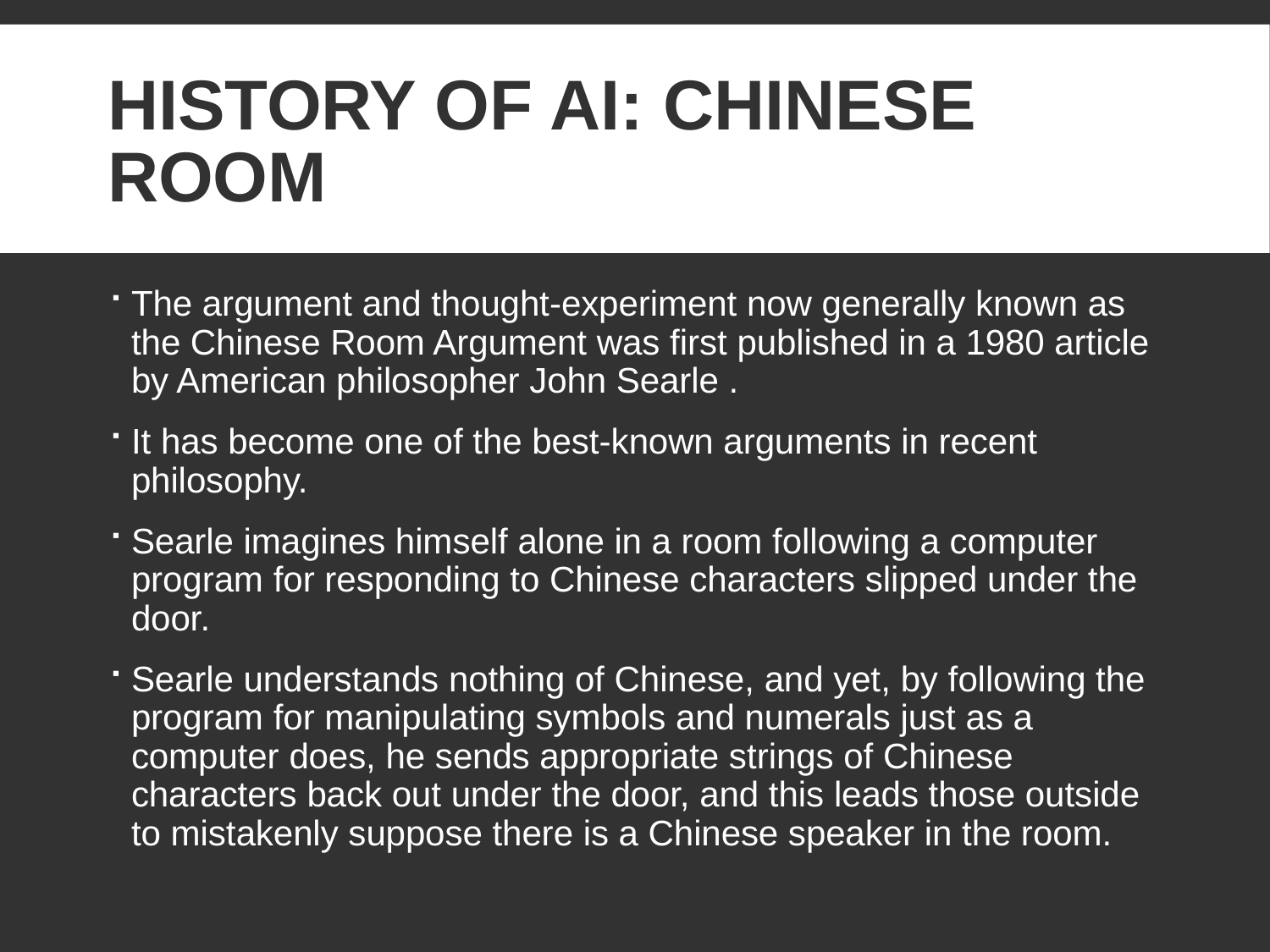

# History of AI: Chinese Room
The argument and thought-experiment now generally known as the Chinese Room Argument was first published in a 1980 article by American philosopher John Searle .
It has become one of the best-known arguments in recent philosophy.
Searle imagines himself alone in a room following a computer program for responding to Chinese characters slipped under the door.
Searle understands nothing of Chinese, and yet, by following the program for manipulating symbols and numerals just as a computer does, he sends appropriate strings of Chinese characters back out under the door, and this leads those outside to mistakenly suppose there is a Chinese speaker in the room.